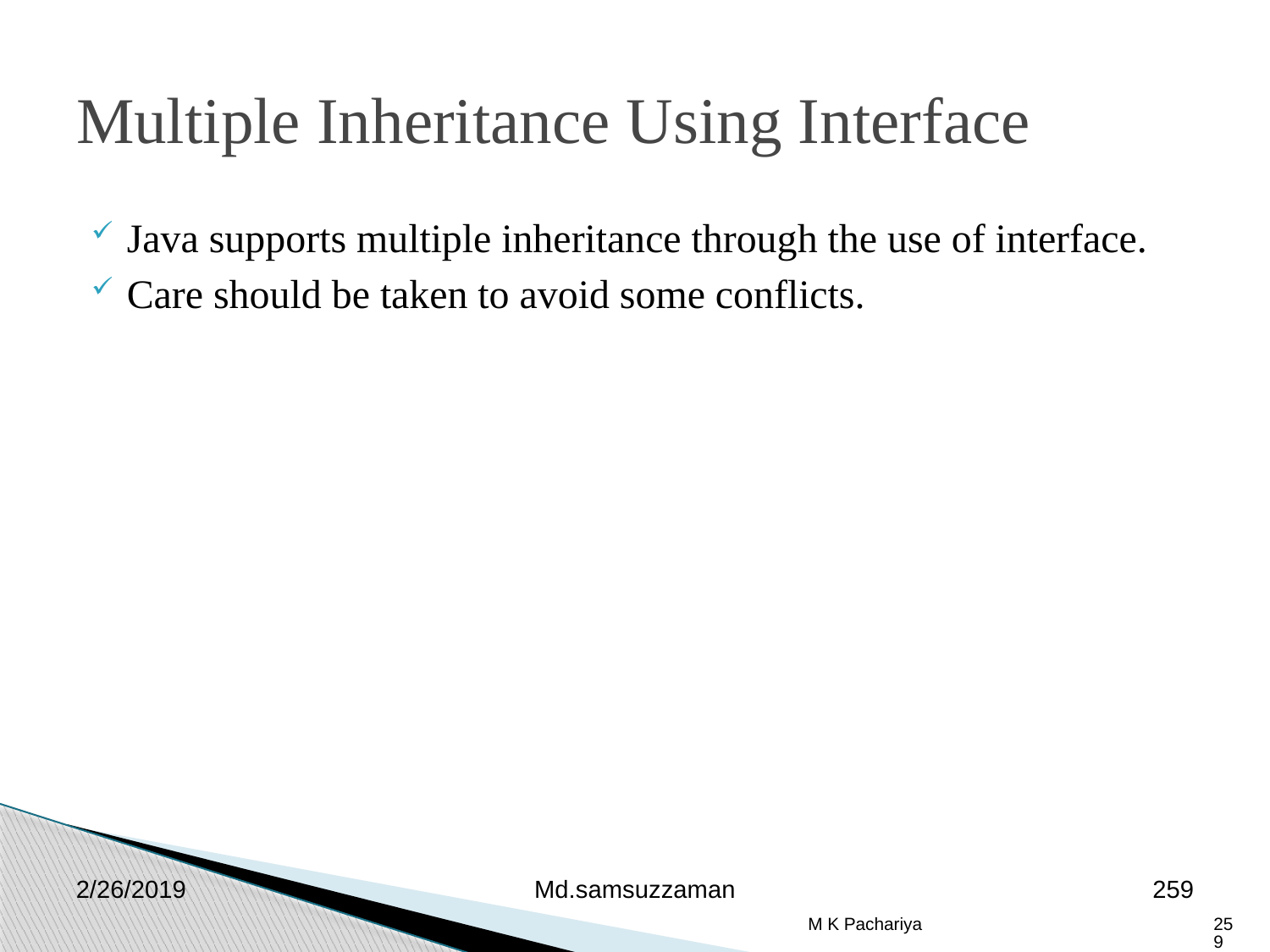

Multiple Inheritance Using Interface
Java supports multiple inheritance through the use of interface.
Care should be taken to avoid some conflicts.
2/26/2019
Md.samsuzzaman
259
M K Pachariya
259